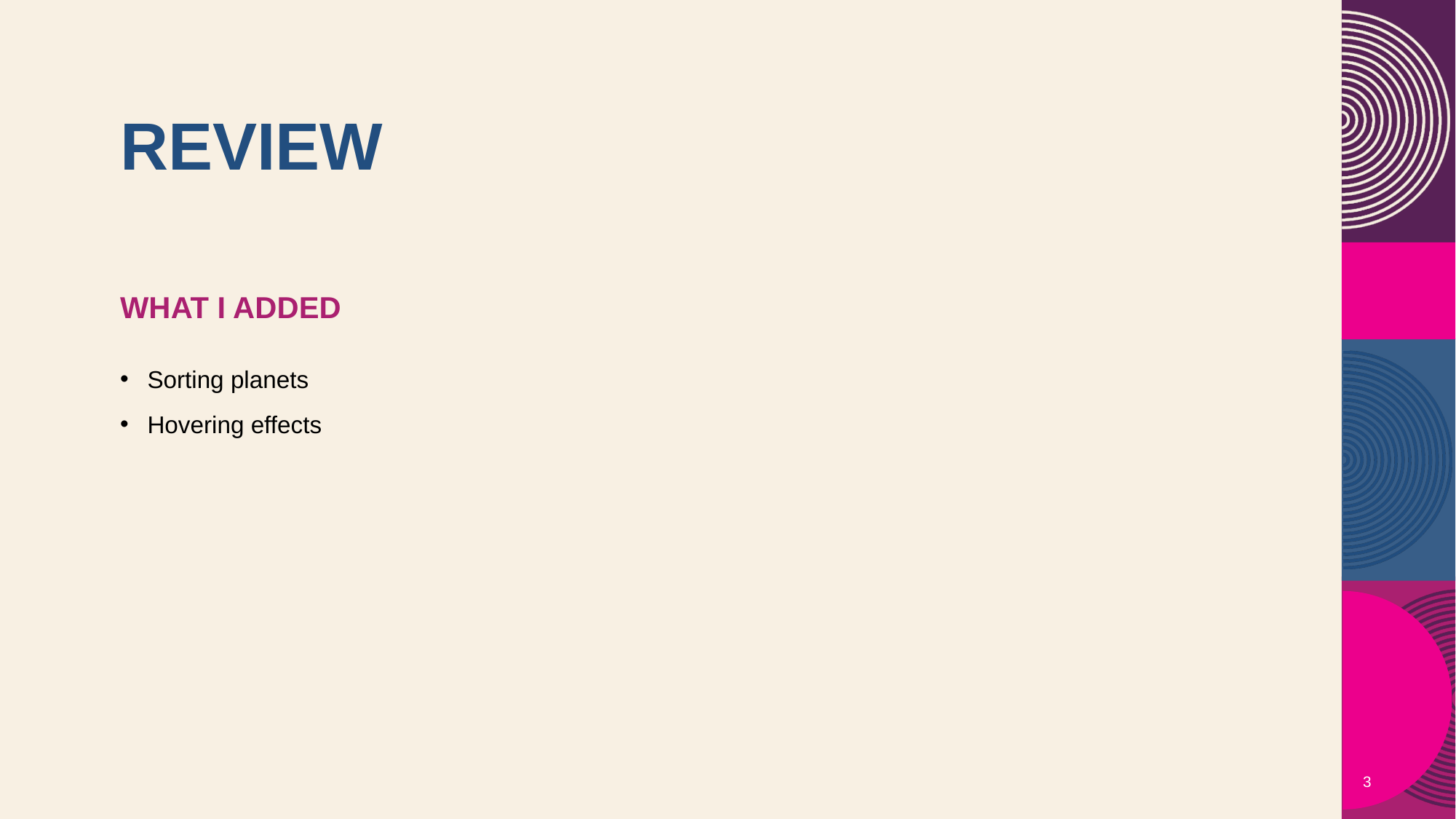

# Review
What I added
Sorting planets
Hovering effects
3